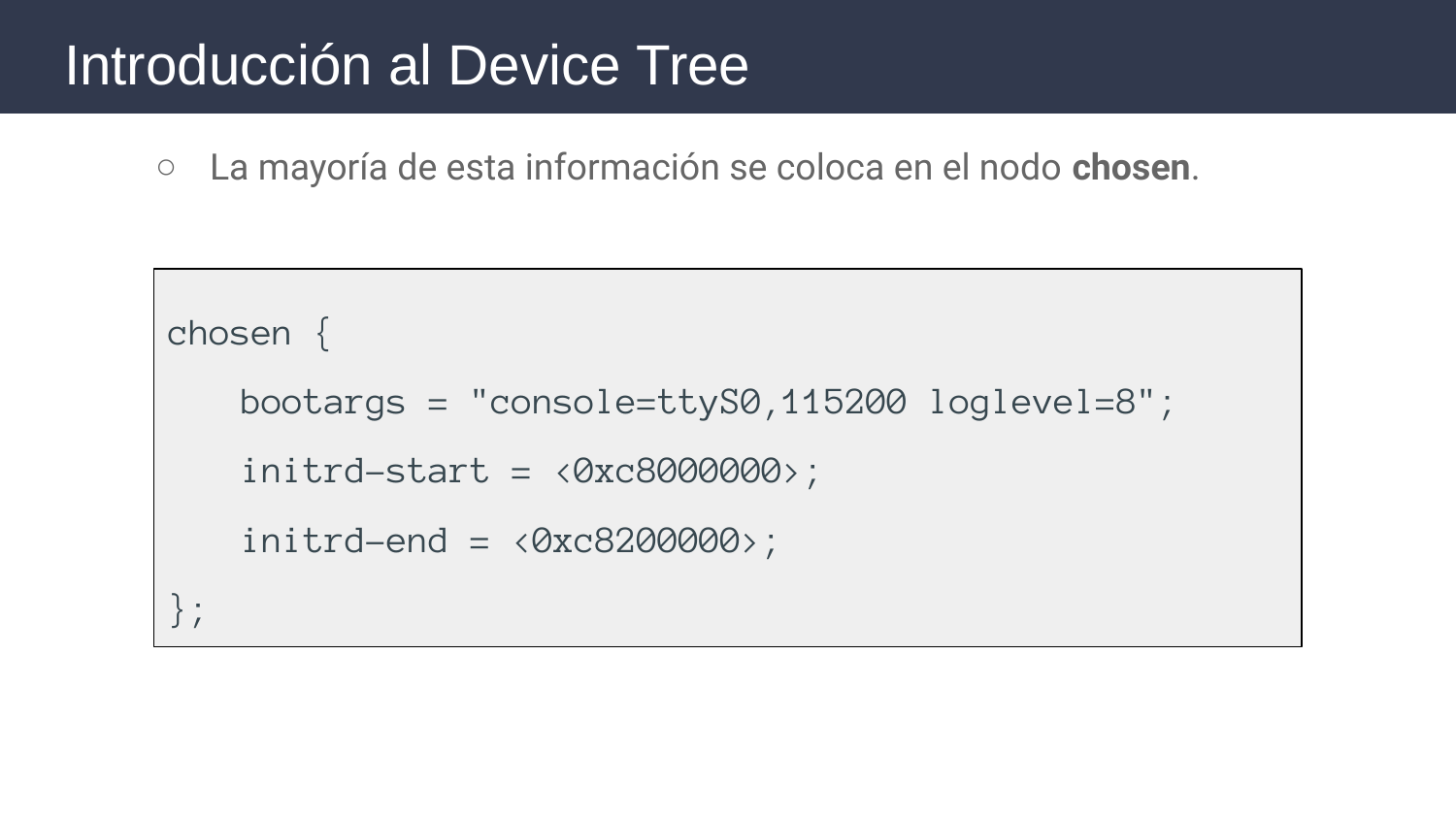

# Introducción al Device Tree

La mayoría de esta información se coloca en el nodo chosen.
chosen {
bootargs = "console=ttyS0,115200 loglevel=8";
initrd-start = <0xc8000000>;
initrd-end = <0xc8200000>;
};